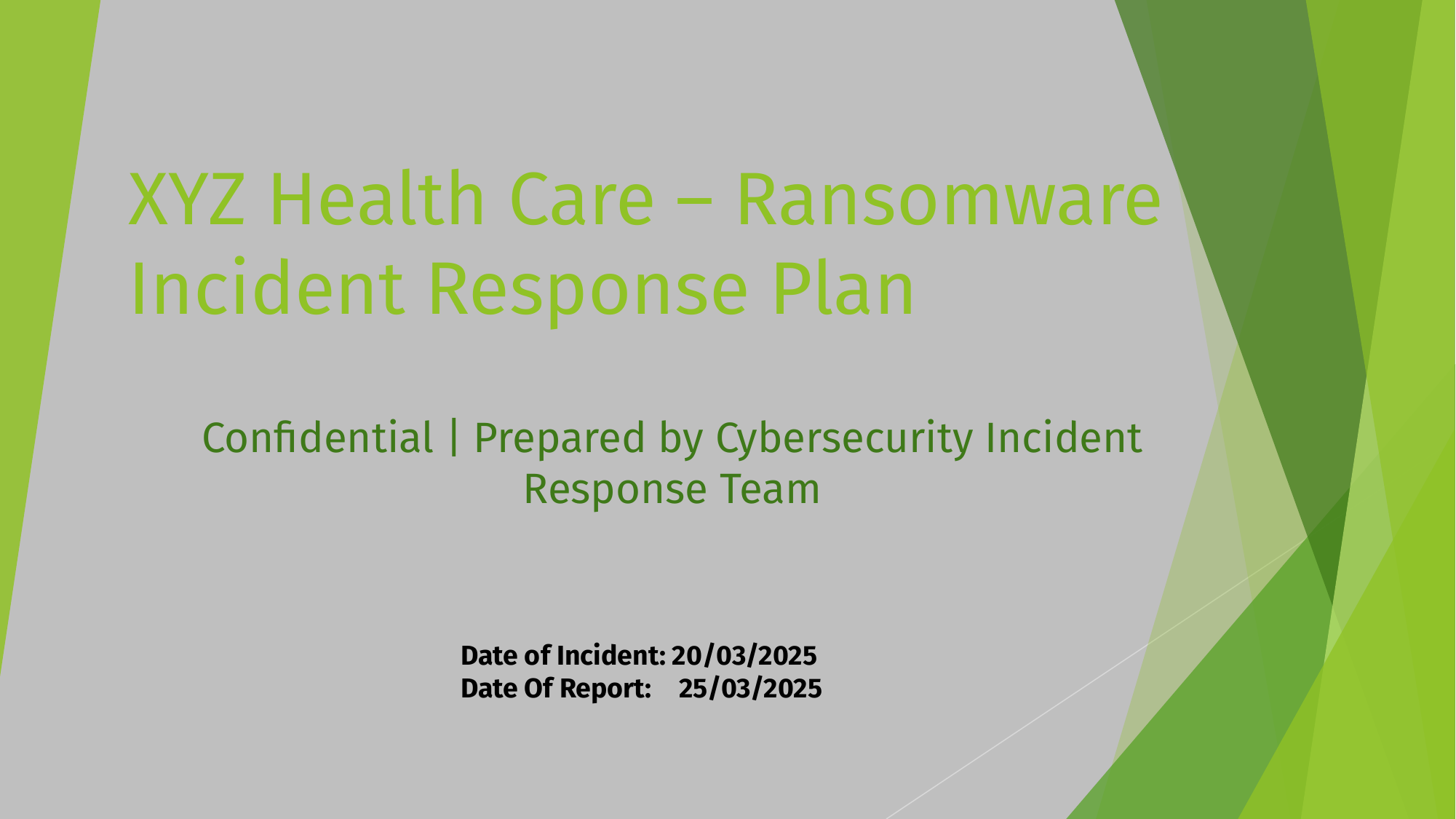

# XYZ Health Care – Ransomware   Incident Response Plan
Confidential | Prepared by Cybersecurity Incident Response Team
Date of Incident: 20/03/2025
Date Of Report: 25/03/2025